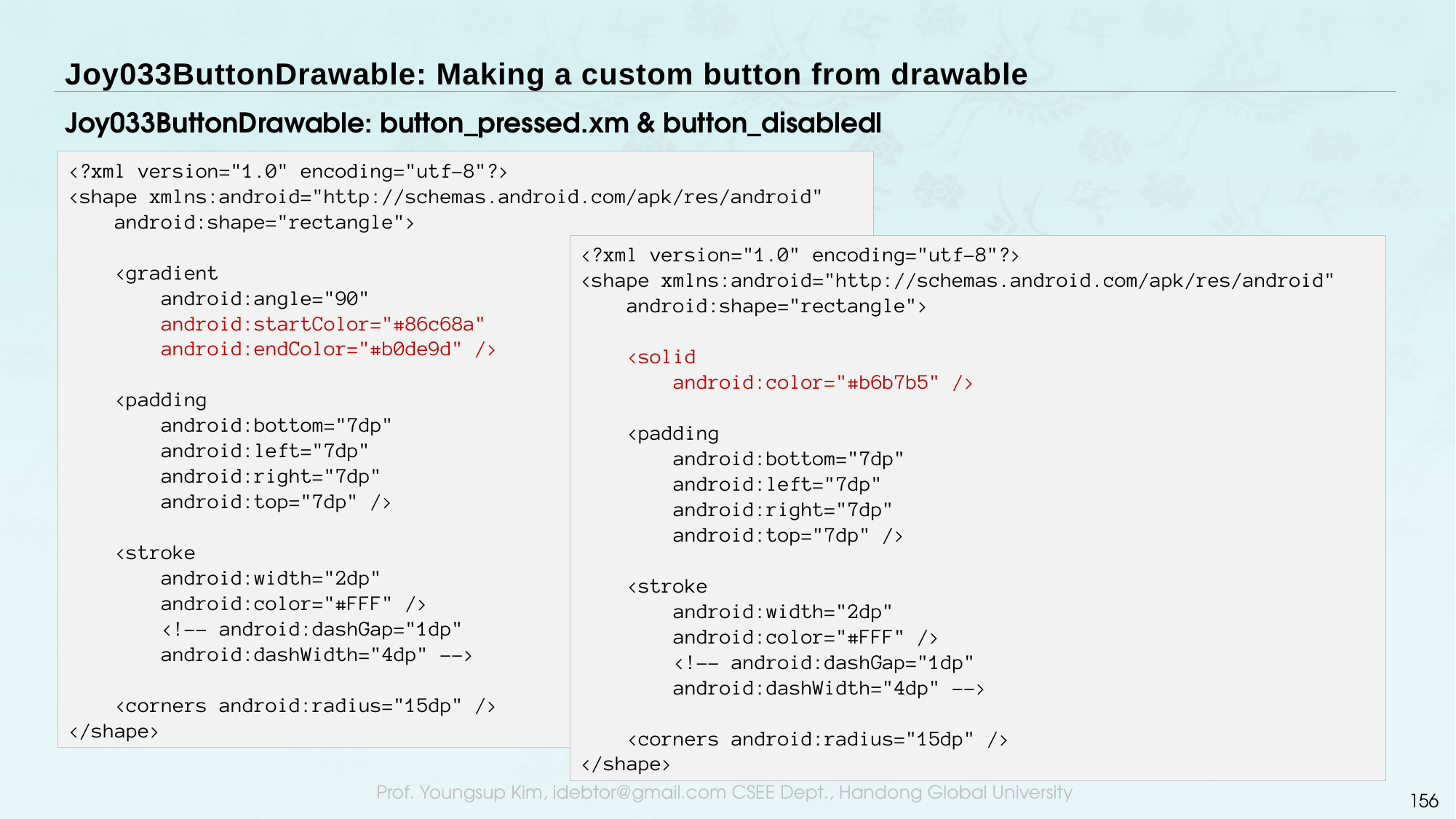

# Joy033ButtonDrawable: Making a custom button from drawable
Joy033ButtonDrawable: button_pressed.xm & button_disabledl

<?xml version="1.0" encoding="utf-8"?>
<shape xmlns:android="http://schemas.android.com/apk/res/android"
    android:shape="rectangle">

    <gradient
        android:angle="90"
        android:startColor="#86c68a"
        android:endColor="#b0de9d" />

    <padding
        android:bottom="7dp"
        android:left="7dp"
        android:right="7dp"
        android:top="7dp" />

    <stroke
        android:width="2dp"
        android:color="#FFF" />
        <!-- android:dashGap="1dp"
        android:dashWidth="4dp" -->

    <corners android:radius="15dp" />
</shape>
<?xml version="1.0" encoding="utf-8"?>
<shape xmlns:android="http://schemas.android.com/apk/res/android"
    android:shape="rectangle">

    <solid
        android:color="#b6b7b5" />

    <padding
        android:bottom="7dp"
        android:left="7dp"
        android:right="7dp"
        android:top="7dp" />

    <stroke
        android:width="2dp"
        android:color="#FFF" />
        <!-- android:dashGap="1dp"
        android:dashWidth="4dp" -->

    <corners android:radius="15dp" />
</shape>
156